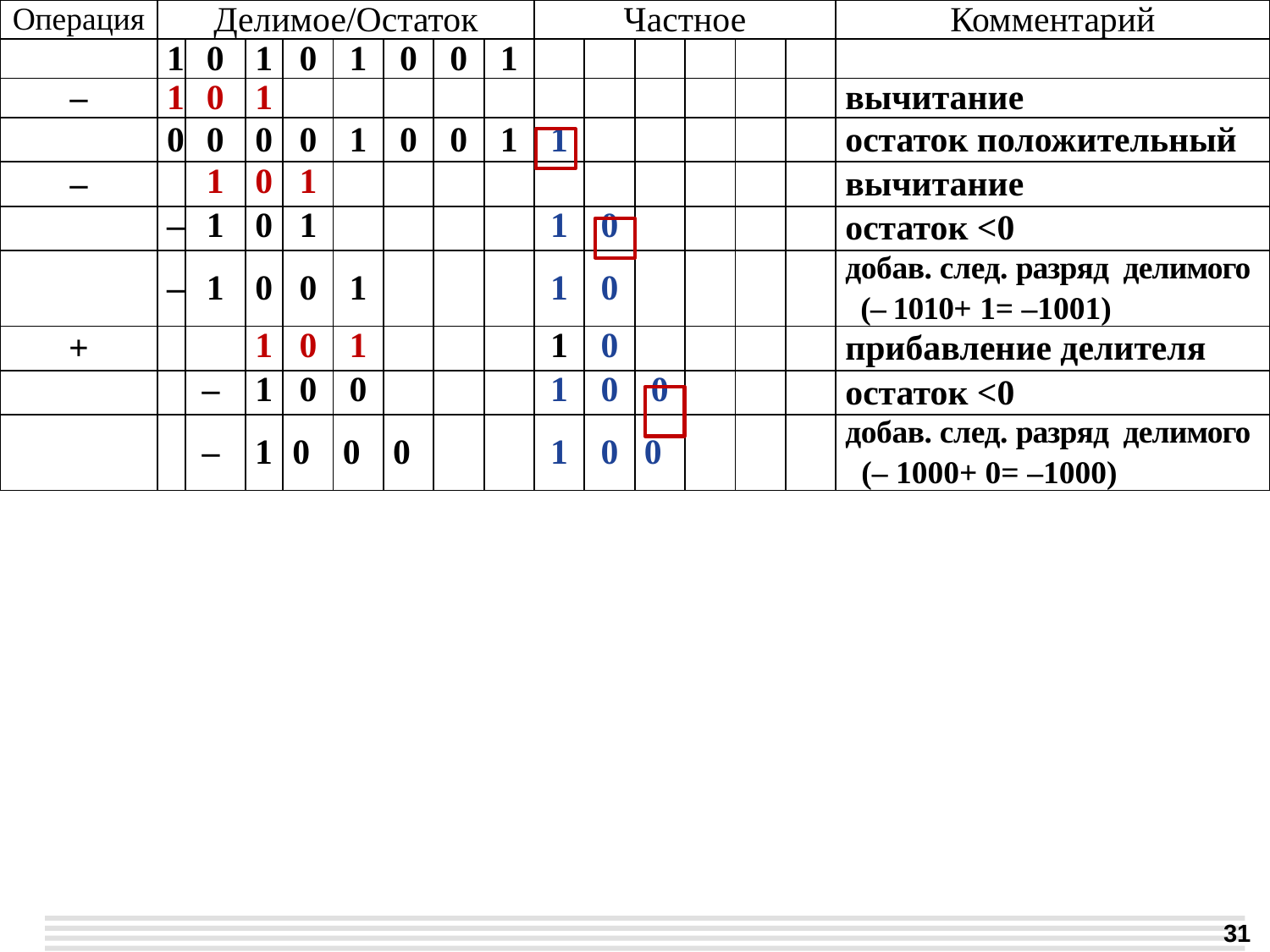

| Операция | Делимое/Остаток |  |  |  |  |  |  |  | Частное |  |  |  |  |  | Комментарий |
| --- | --- | --- | --- | --- | --- | --- | --- | --- | --- | --- | --- | --- | --- | --- | --- |
|  | 1 | 0 | 1 | 0 | 1 | 0 | 0 | 1 |  |  |  |  |  |  |  |
| – | 1 | 0 | 1 |  |  |  |  |  |  |  |  |  |  |  | вычитание |
|  | 0 | 0 | 0 | 0 | 1 | 0 | 0 | 1 | 1 |  |  |  |  |  | остаток положительный |
| – |  | 1 | 0 | 1 |  |  |  |  |  |  |  |  |  |  | вычитание |
|  | – | 1 | 0 | 1 |  |  |  |  | 1 | 0 |  |  |  |  | остаток <0 |
|  | – | 1 | 0 | 0 | 1 |  |  |  | 1 | 0 |  |  |  |  | добав. след. разряд делимого (– 1010+ 1= –1001) |
| + |  |  | 1 | 0 | 1 |  |  |  | 1 | 0 |  |  |  |  | прибавление делителя |
|  |  | – | 1 | 0 | 0 |  |  |  | 1 | 0 | 0 |  |  |  | остаток <0 |
|  |  | – | 1 | 0 | 0 | 0 |  |  | 1 | 0 | 0 |  |  |  | добав. след. разряд делимого (– 1000+ 0= –1000) |